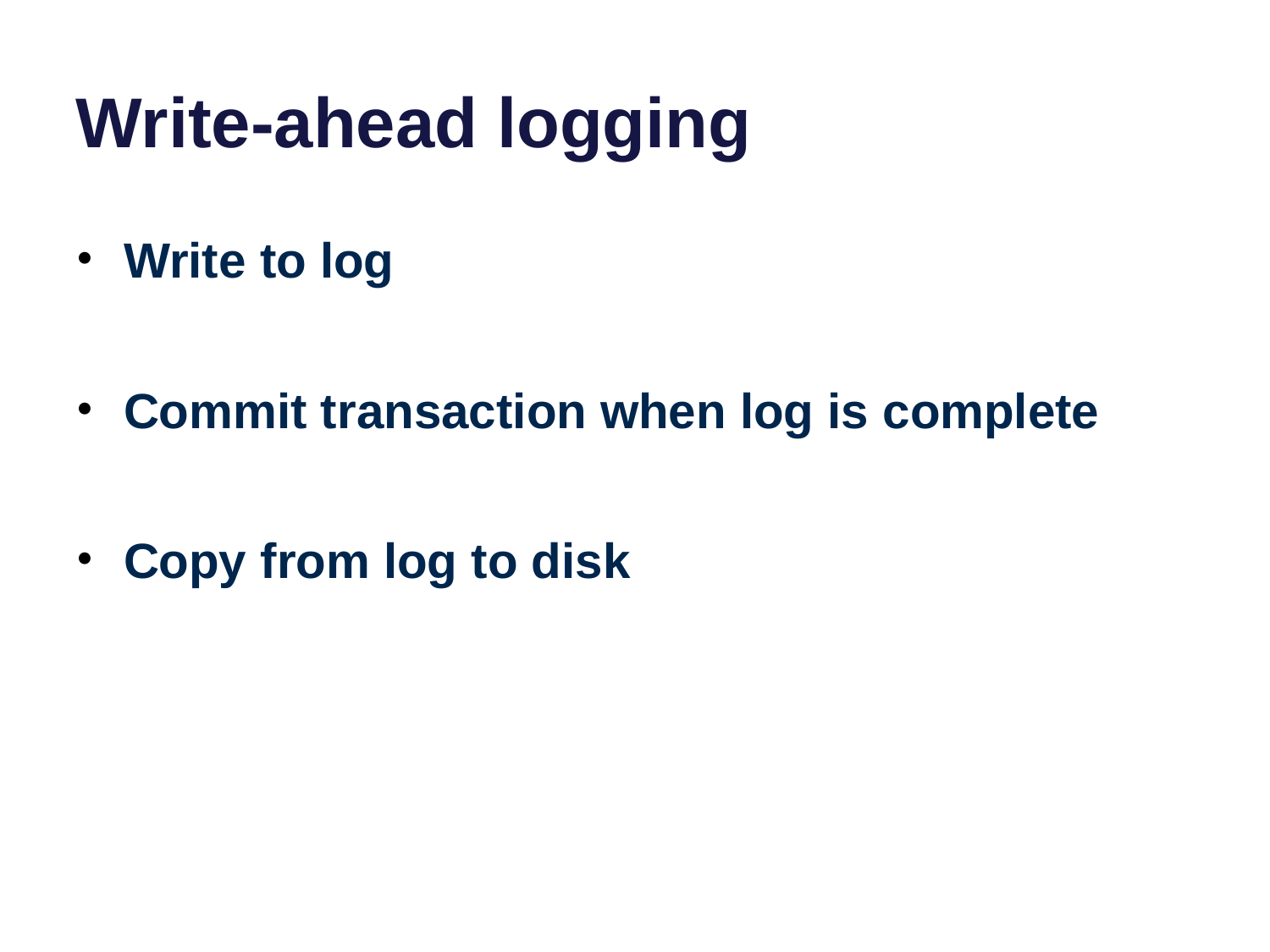

# Write-ahead logging
Write to log

Commit transaction when log is complete

Copy from log to disk